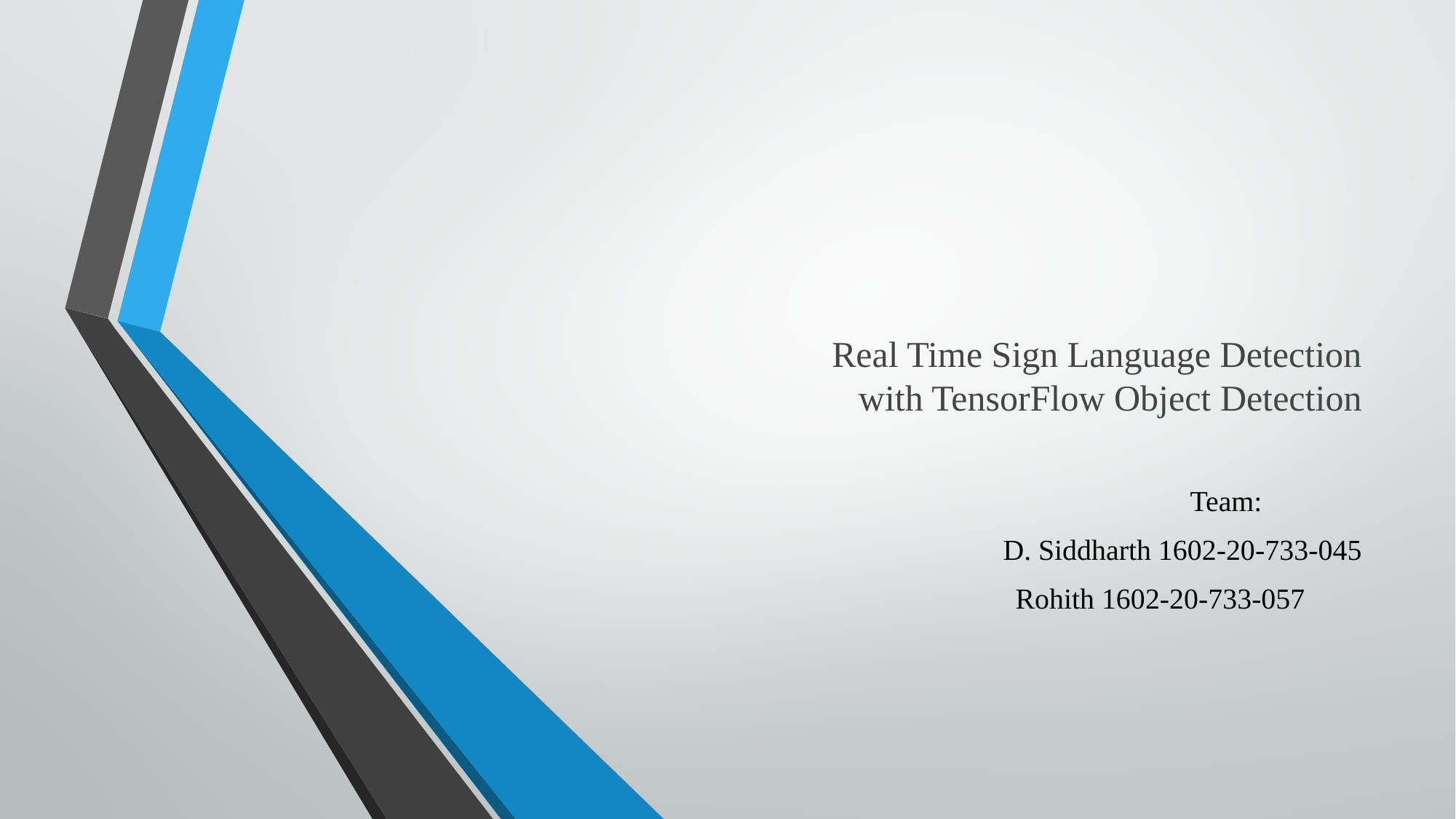

# Real Time Sign Language Detection with TensorFlow Object Detection
                                                                                Team:
      D. Siddharth 1602-20-733-045
                                                                Rohith 1602-20-733-057